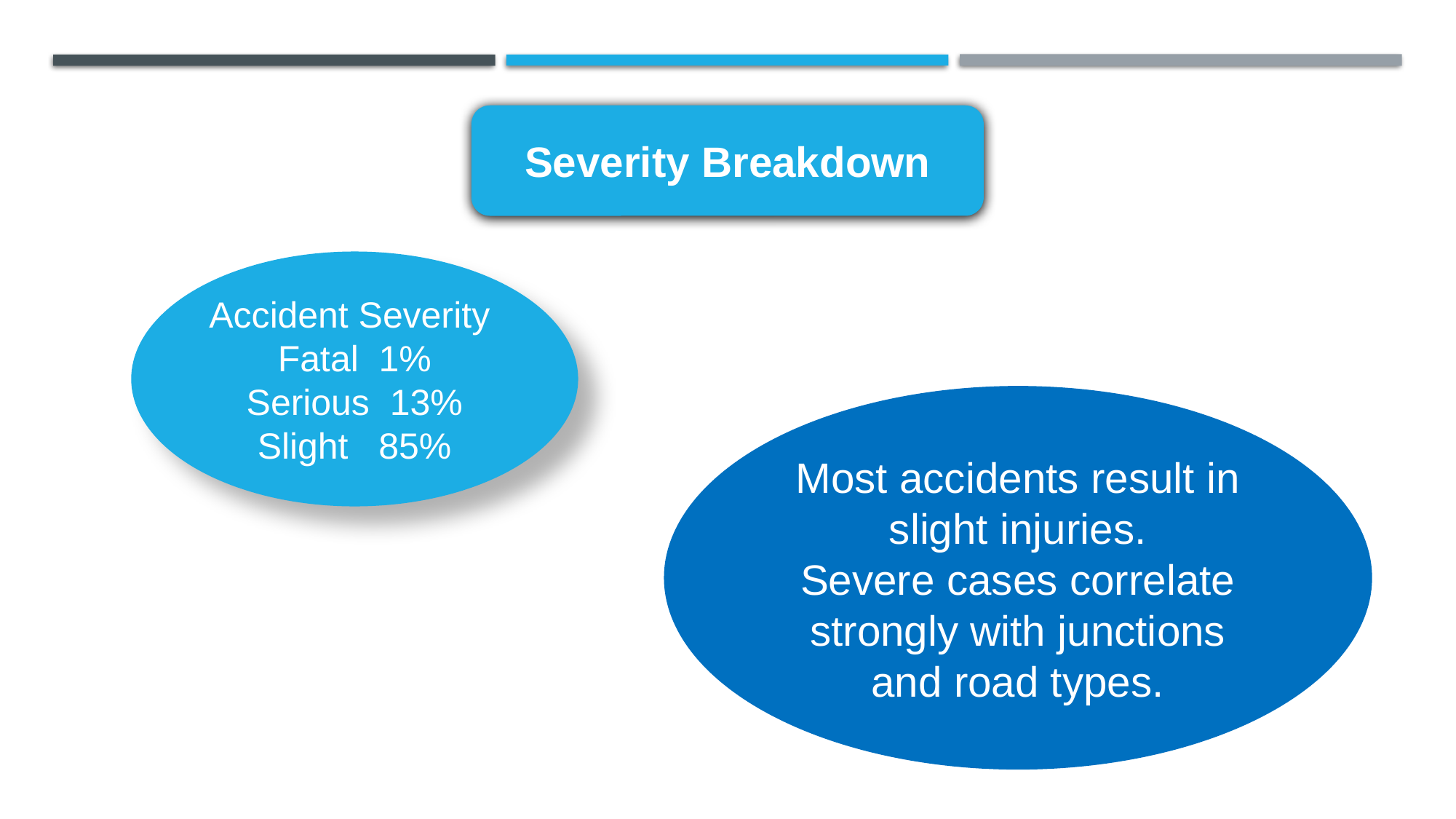

Severity Breakdown
Accident Severity
Fatal  1%
Serious  13%
Slight   85%
Most accidents result in slight injuries.
Severe cases correlate strongly with junctions and road types.